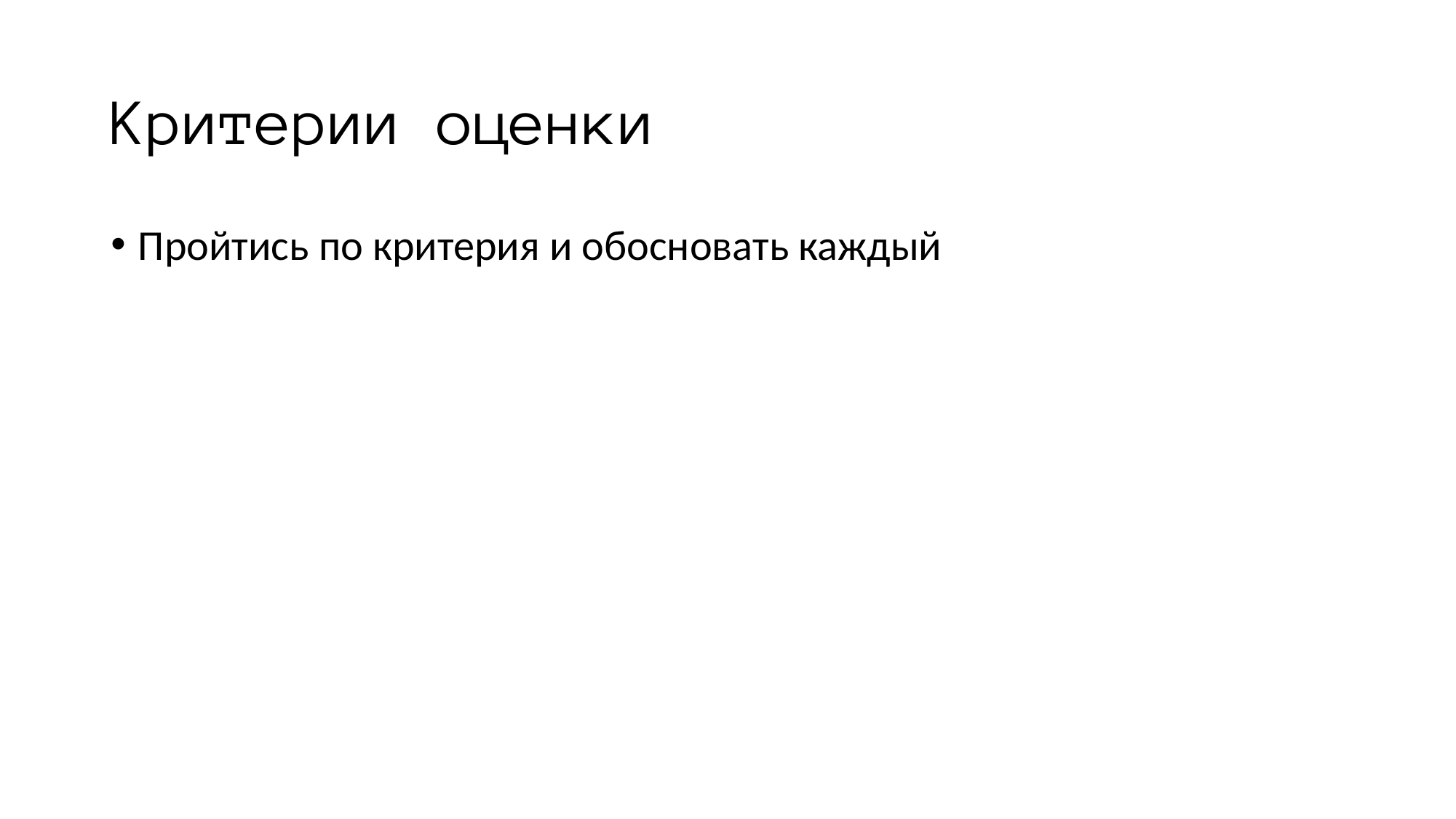

# Критерии оценки
Пройтись по критерия и обосновать каждый